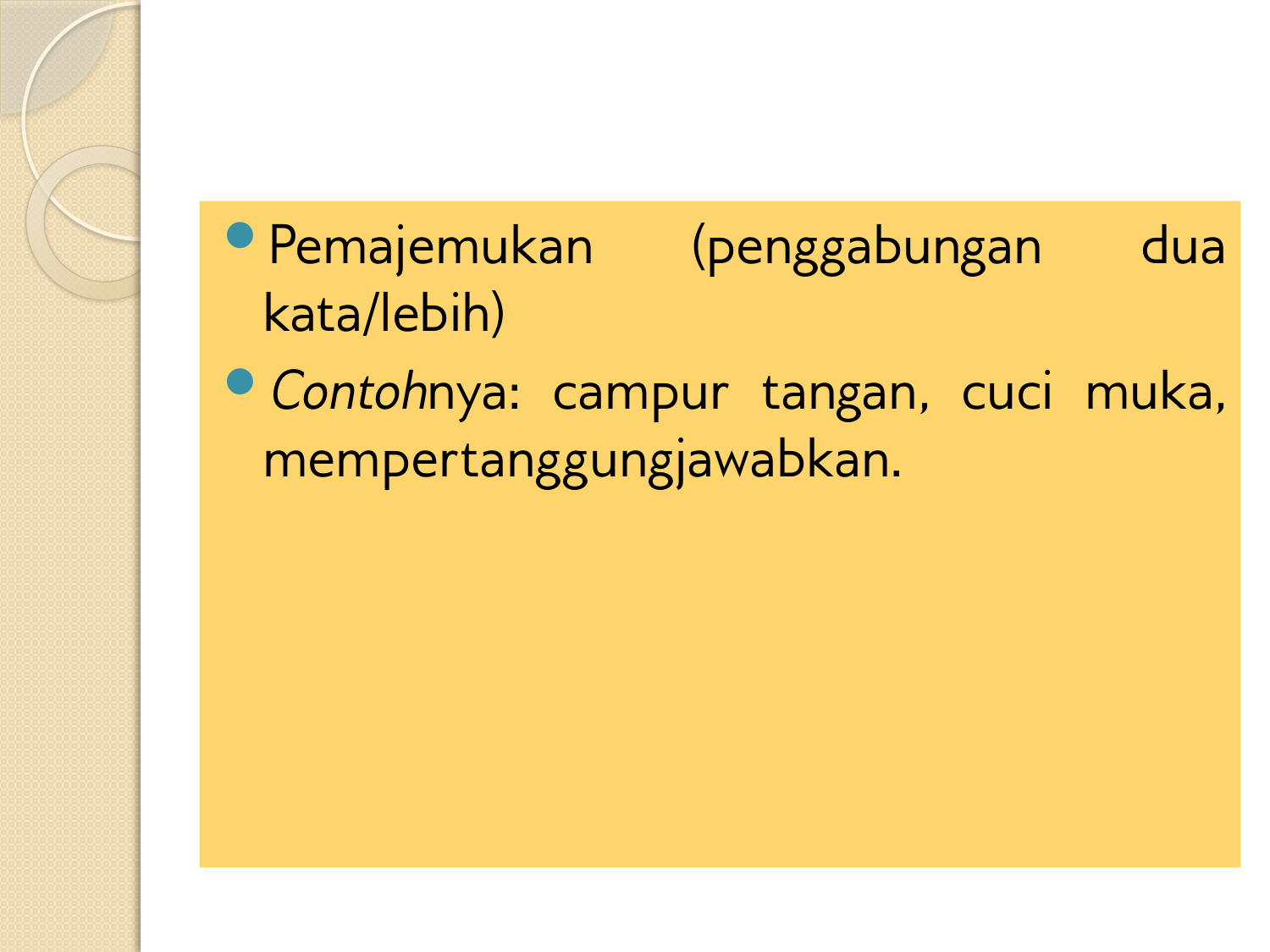

#
Pemajemukan (penggabungan dua kata/lebih)
Contohnya: campur tangan, cuci muka, mempertanggungjawabkan.